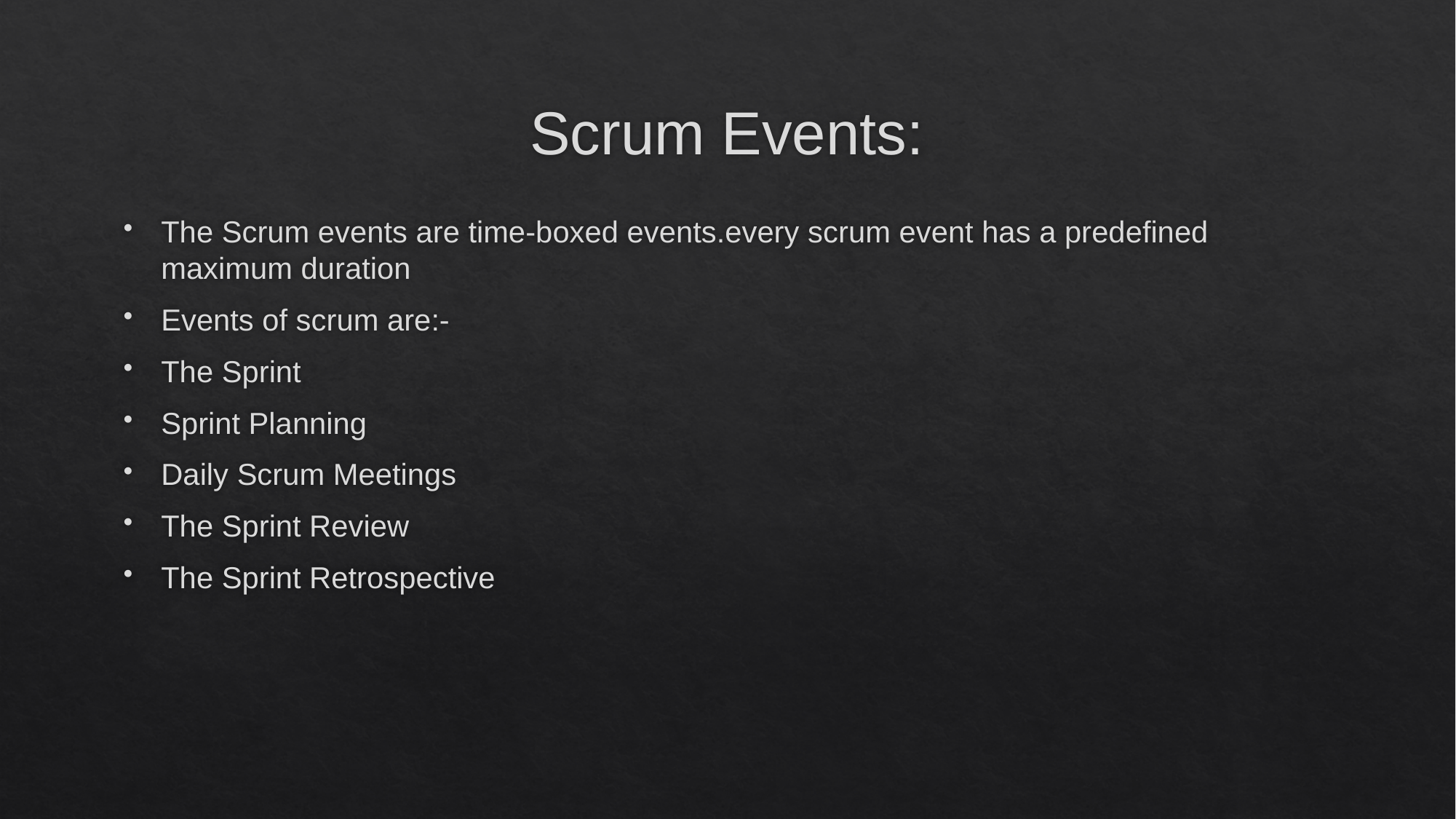

# Scrum Events:
The Scrum events are time-boxed events.every scrum event has a predefined maximum duration
Events of scrum are:-
The Sprint
Sprint Planning
Daily Scrum Meetings
The Sprint Review
The Sprint Retrospective